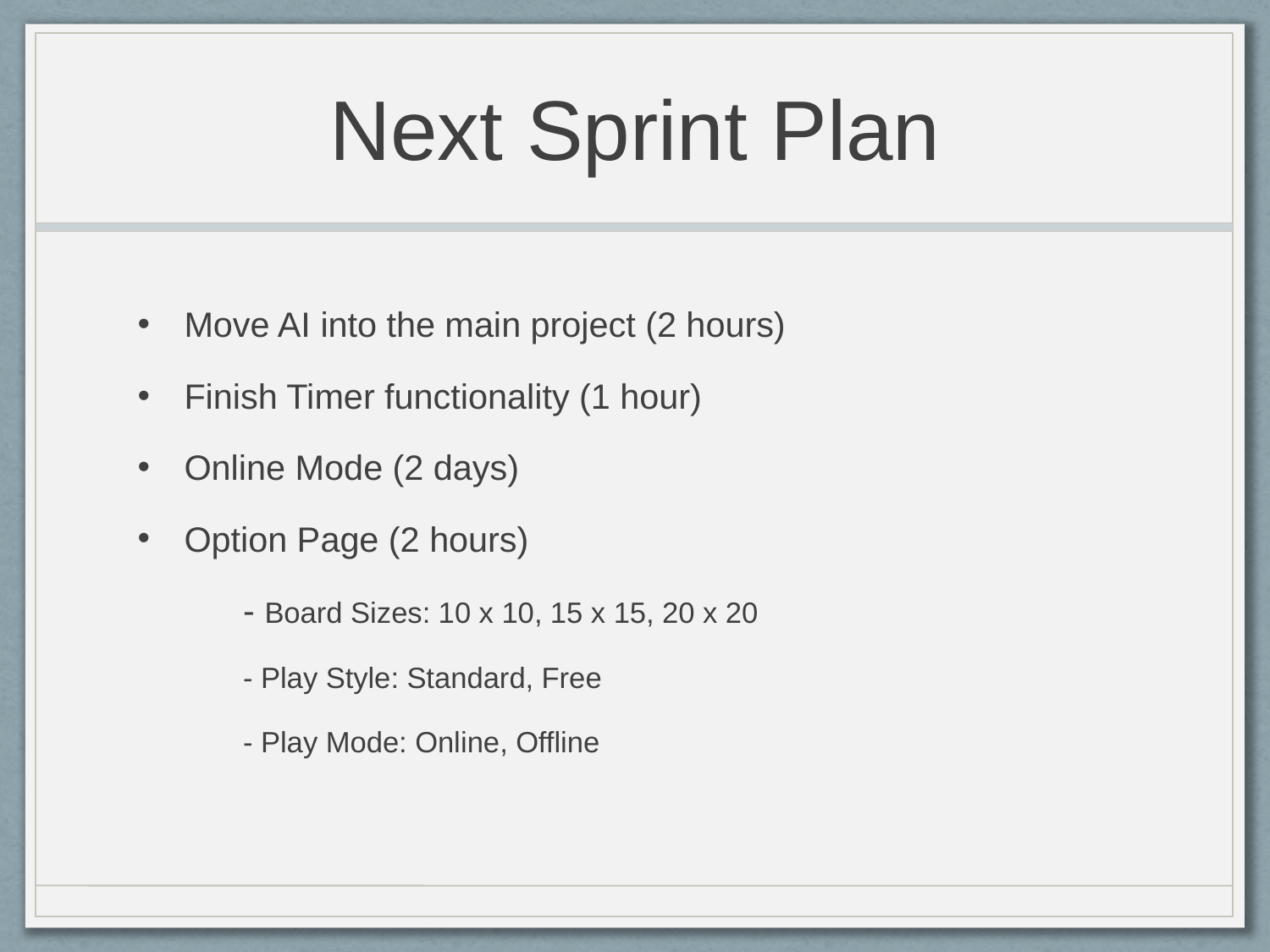

# Next Sprint Plan
Move AI into the main project (2 hours)
Finish Timer functionality (1 hour)
Online Mode (2 days)
Option Page (2 hours)
	- Board Sizes: 10 x 10, 15 x 15, 20 x 20
	- Play Style: Standard, Free
	- Play Mode: Online, Offline